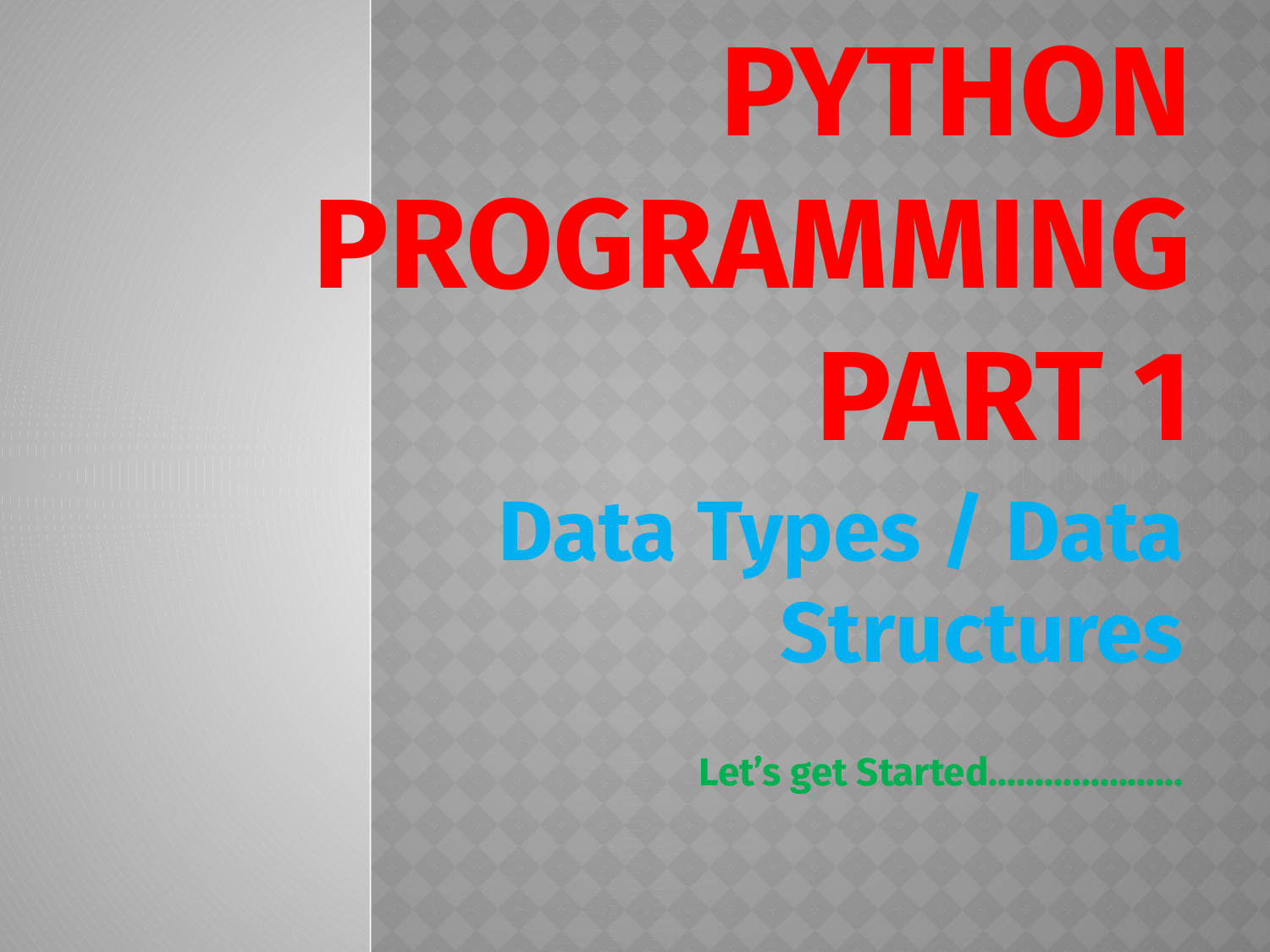

# Python Programming Part 1
Data Types / Data Structures

Let’s get Started.....................